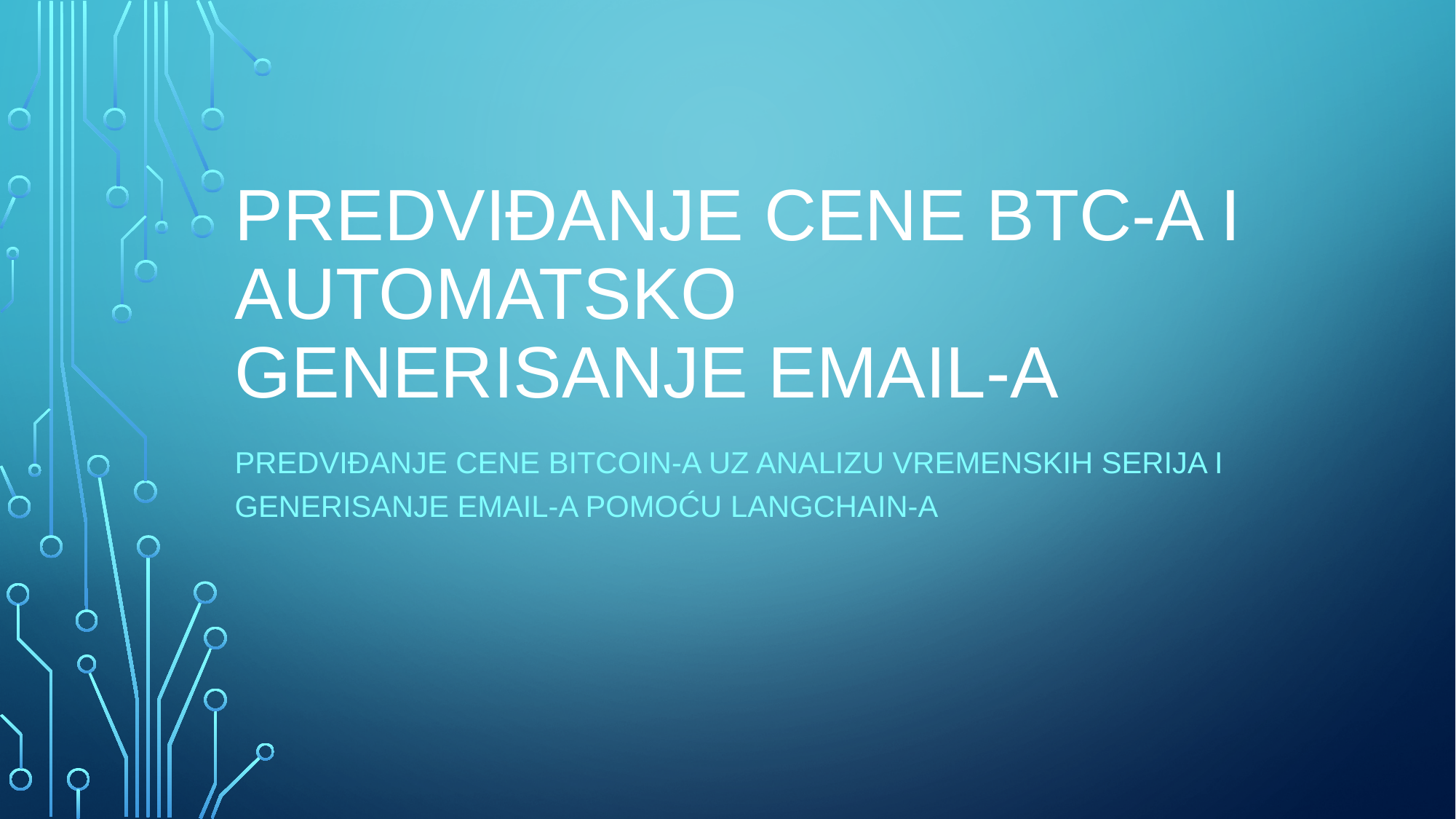

# Predviđanje cene btc-a i automatsko generisanje email-a
Predviđanje cene bitcoin-a uz analizu vremenskih serija i generisanje email-a pomoću langchain-a